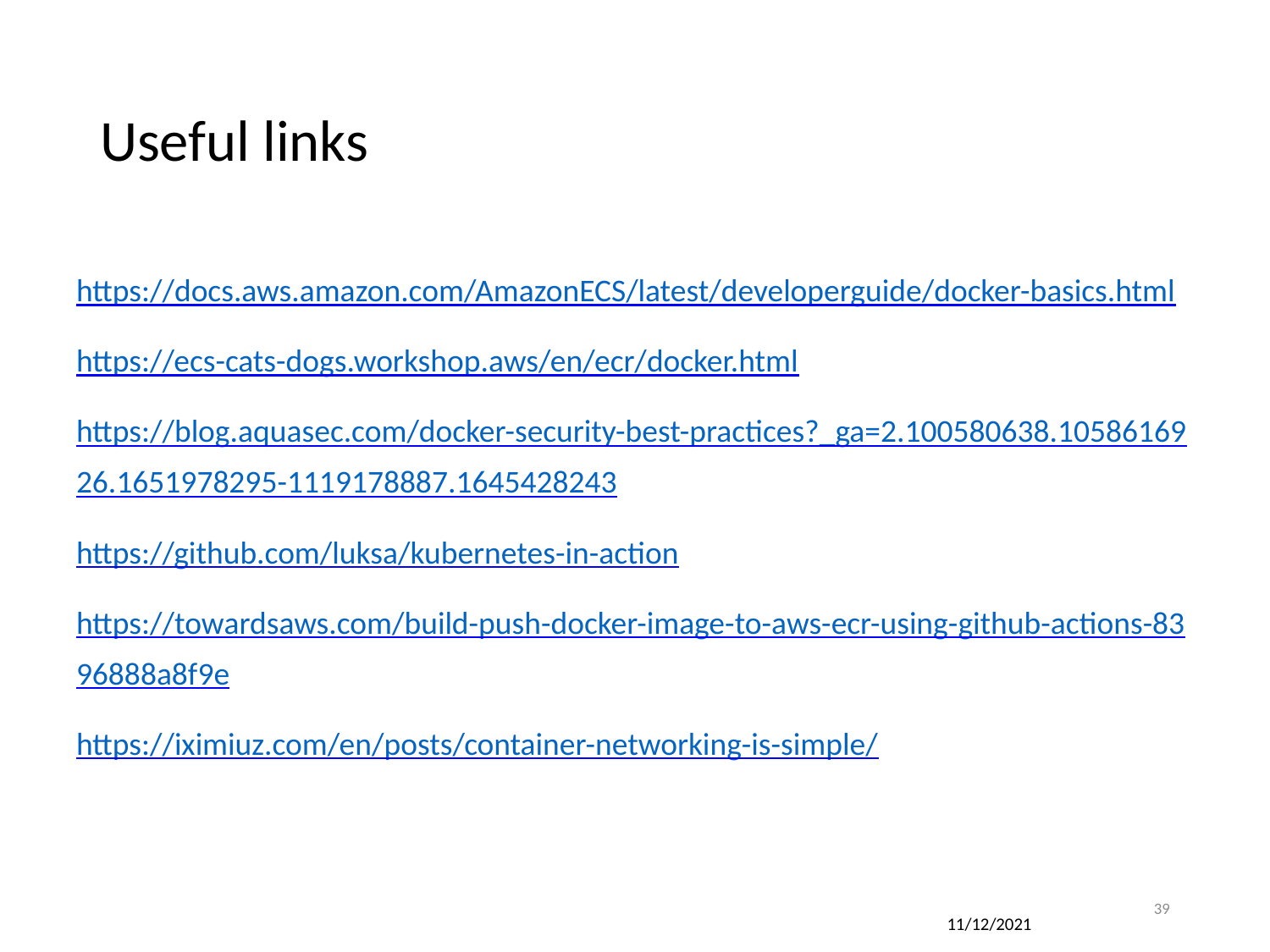

# Useful links

https://docs.aws.amazon.com/AmazonECS/latest/developerguide/docker-basics.html
https://ecs-cats-dogs.workshop.aws/en/ecr/docker.html
https://blog.aquasec.com/docker-security-best-practices?_ga=2.100580638.1058616926.1651978295-1119178887.1645428243
https://github.com/luksa/kubernetes-in-action
https://towardsaws.com/build-push-docker-image-to-aws-ecr-using-github-actions-8396888a8f9e
https://iximiuz.com/en/posts/container-networking-is-simple/

39
11/12/2021